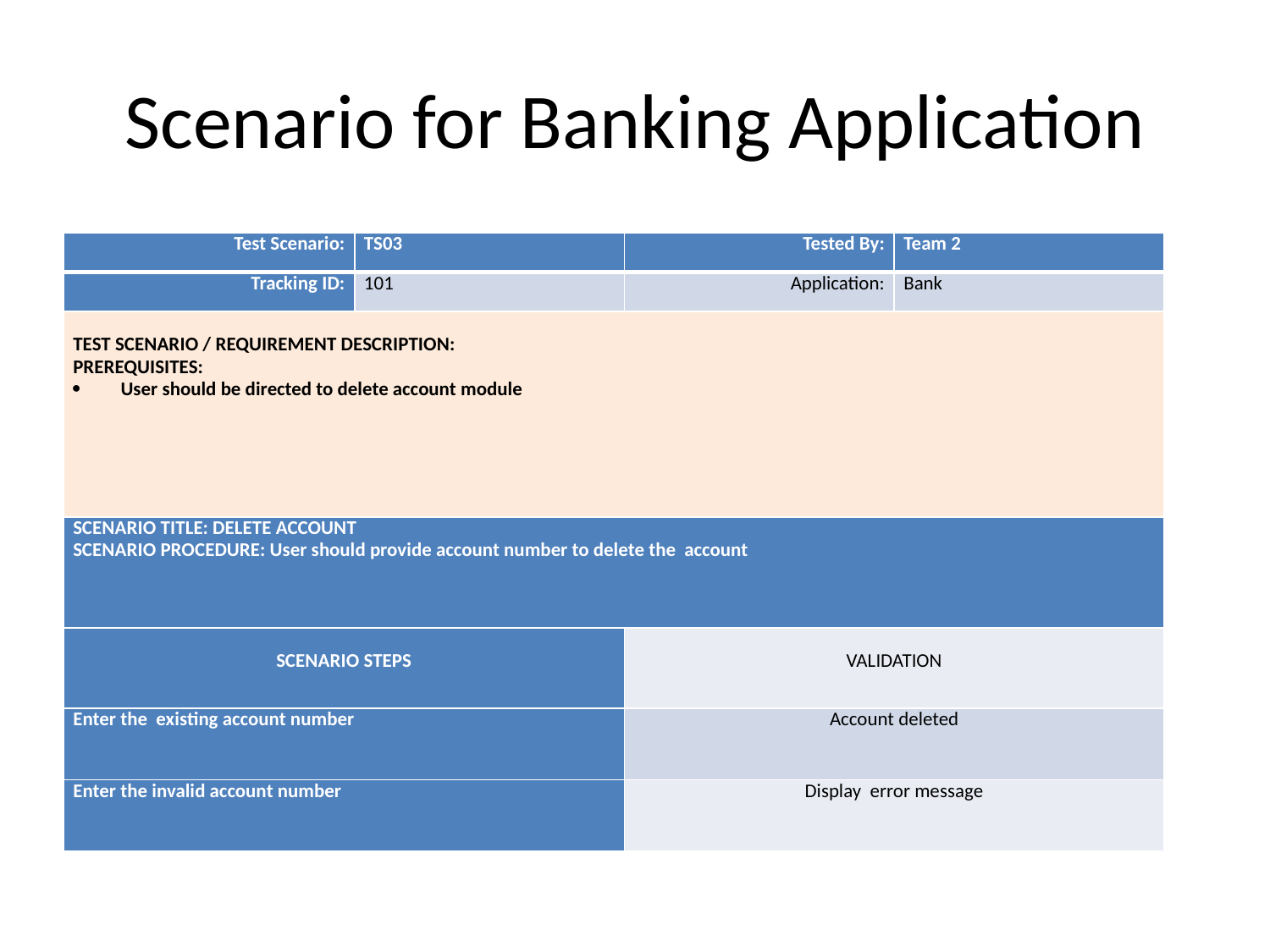

# Scenario for Banking Application

| Test Scenario: | TS03 | Tested By: | Team 2 |
| --- | --- | --- | --- |
| Tracking ID: | 101 | Application: | Bank |
| TEST SCENARIO / REQUIREMENT DESCRIPTION: PREREQUISITES: User should be directed to delete account module |  |  |  |
| SCENARIO TITLE: DELETE ACCOUNT SCENARIO PROCEDURE: User should provide account number to delete the account |  |  |  |
| SCENARIO STEPS |  | VALIDATION |  |
| Enter the existing account number |  | Account deleted |  |
| Enter the invalid account number |  | Display error message |  |